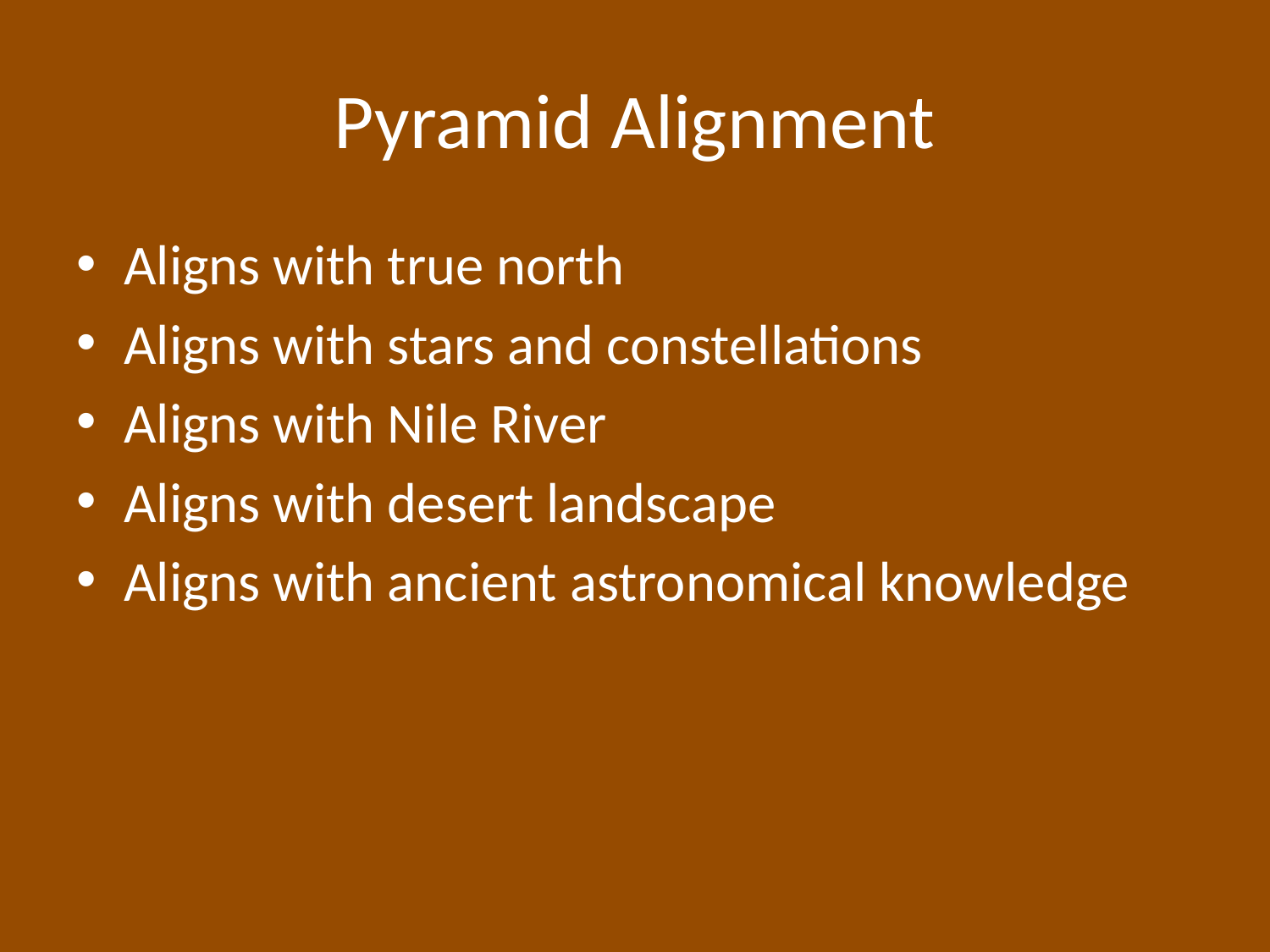

# Pyramid Alignment
Aligns with true north
Aligns with stars and constellations
Aligns with Nile River
Aligns with desert landscape
Aligns with ancient astronomical knowledge